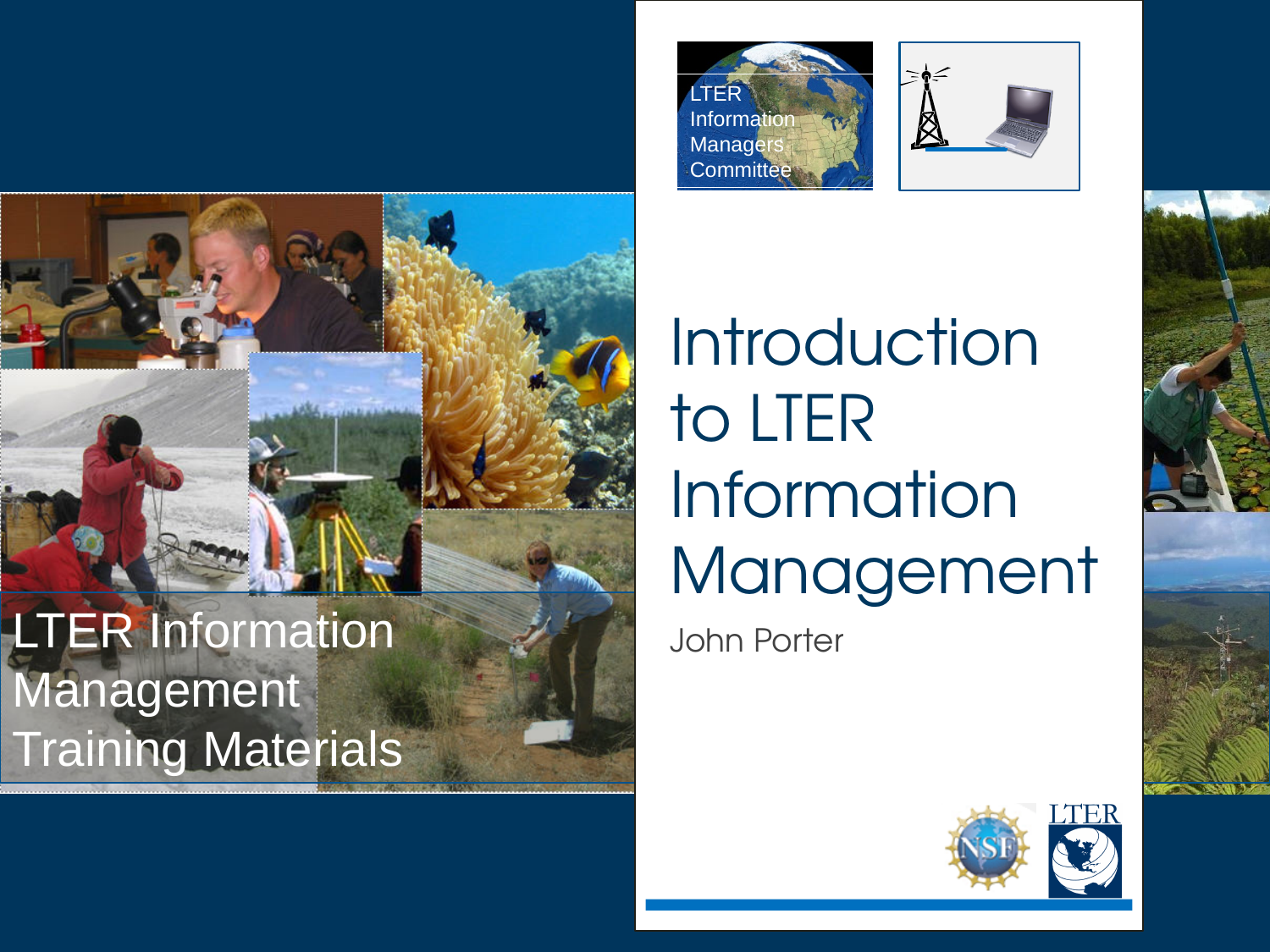

# Introduction to LTER Information Management
John Porter